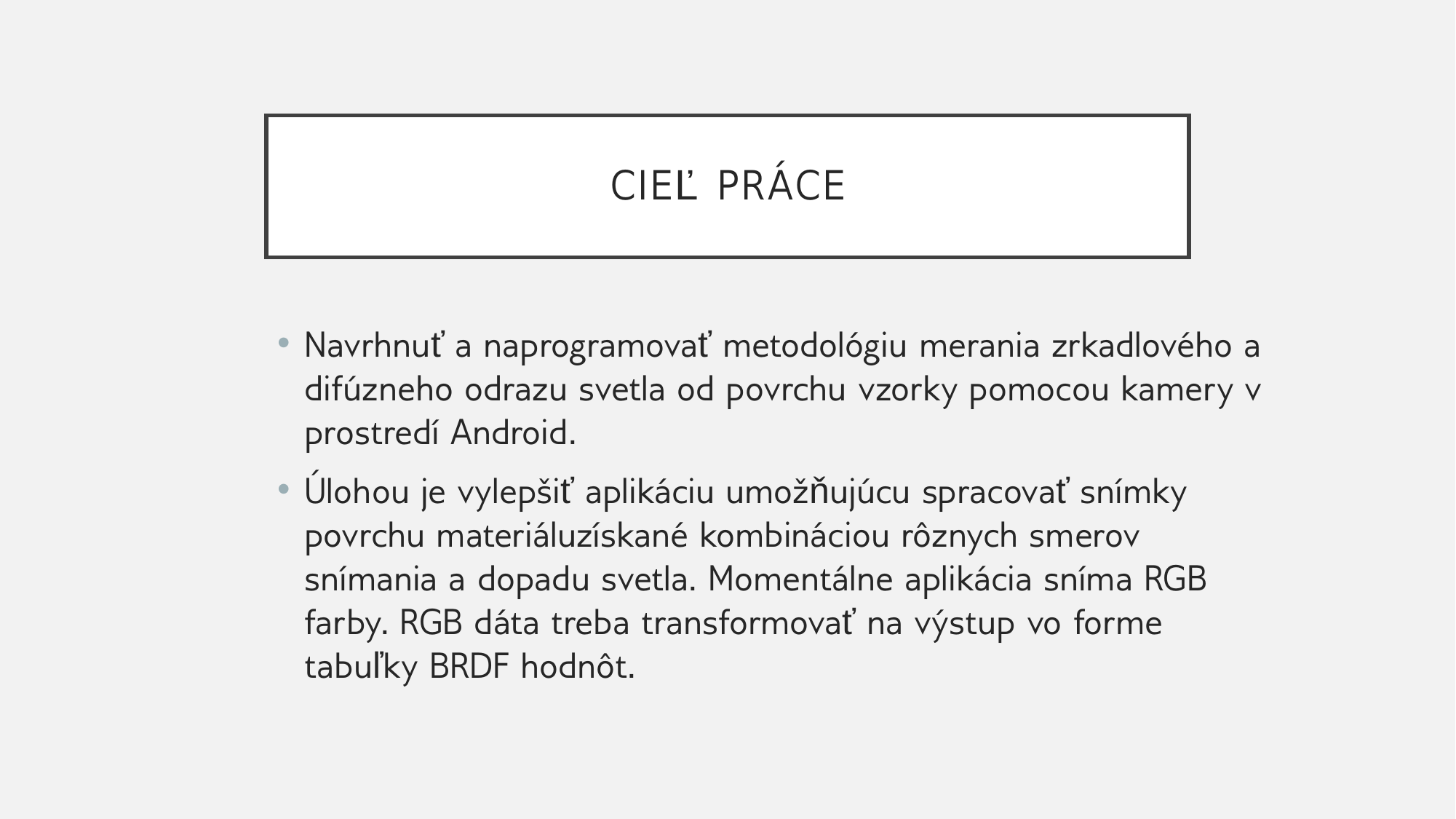

# Cieľ práce
Navrhnuť a naprogramovať metodológiu merania zrkadlového a difúzneho odrazu svetla od povrchu vzorky pomocou kamery v prostredí Android.
Úlohou je vylepšiť aplikáciu umožňujúcu spracovať snímky povrchu materiáluzískané kombináciou rôznych smerov snímania a dopadu svetla. Momentálne aplikácia sníma RGB farby. RGB dáta treba transformovať na výstup vo forme tabuľky BRDF hodnôt.